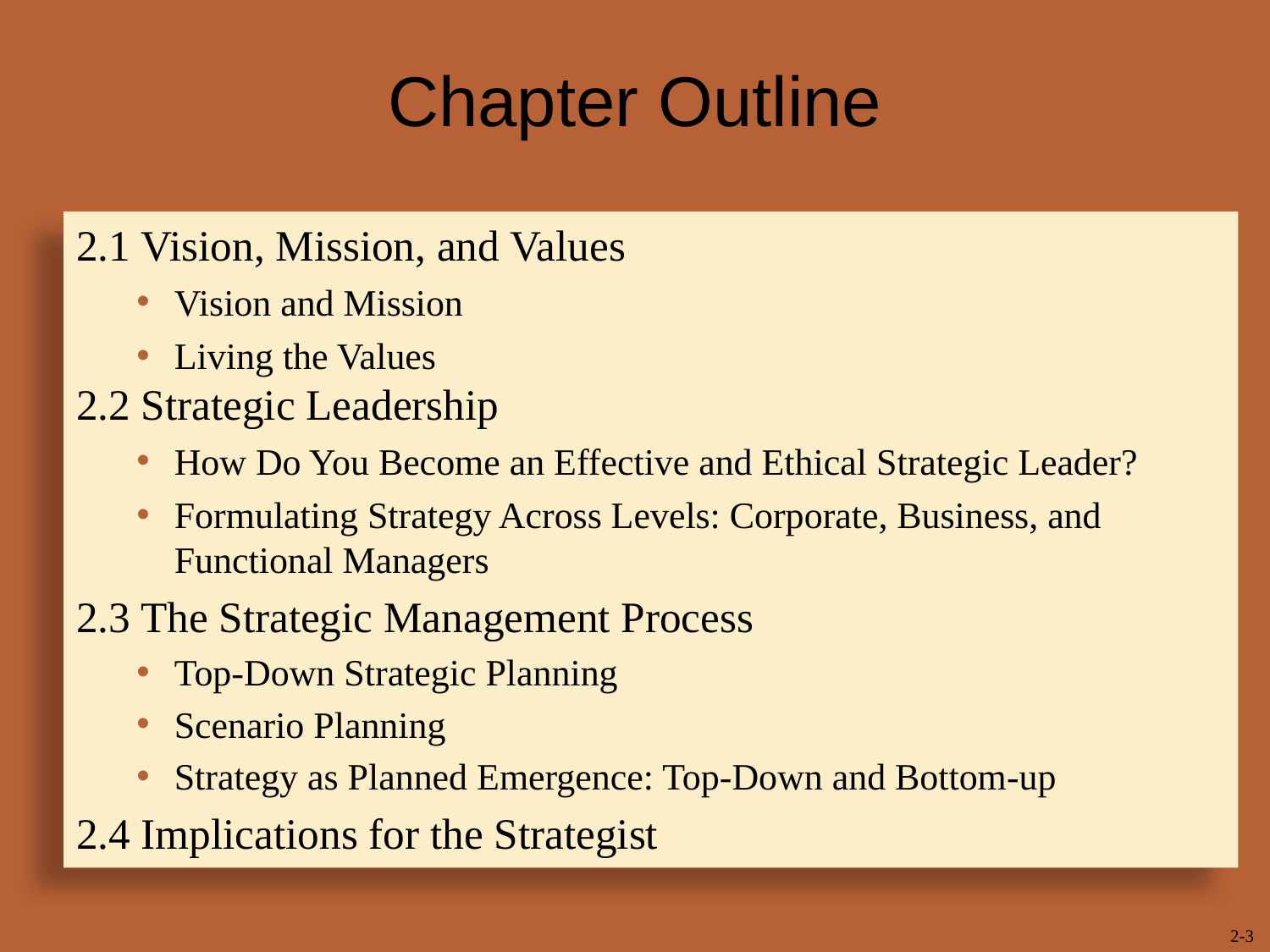

# Chapter Outline
2.1 Vision, Mission, and Values
Vision and Mission
Living the Values
2.2 Strategic Leadership
How Do You Become an Effective and Ethical Strategic Leader?
Formulating Strategy Across Levels: Corporate, Business, and Functional Managers
2.3 The Strategic Management Process
Top-Down Strategic Planning
Scenario Planning
Strategy as Planned Emergence: Top-Down and Bottom-up
2.4 Implications for the Strategist